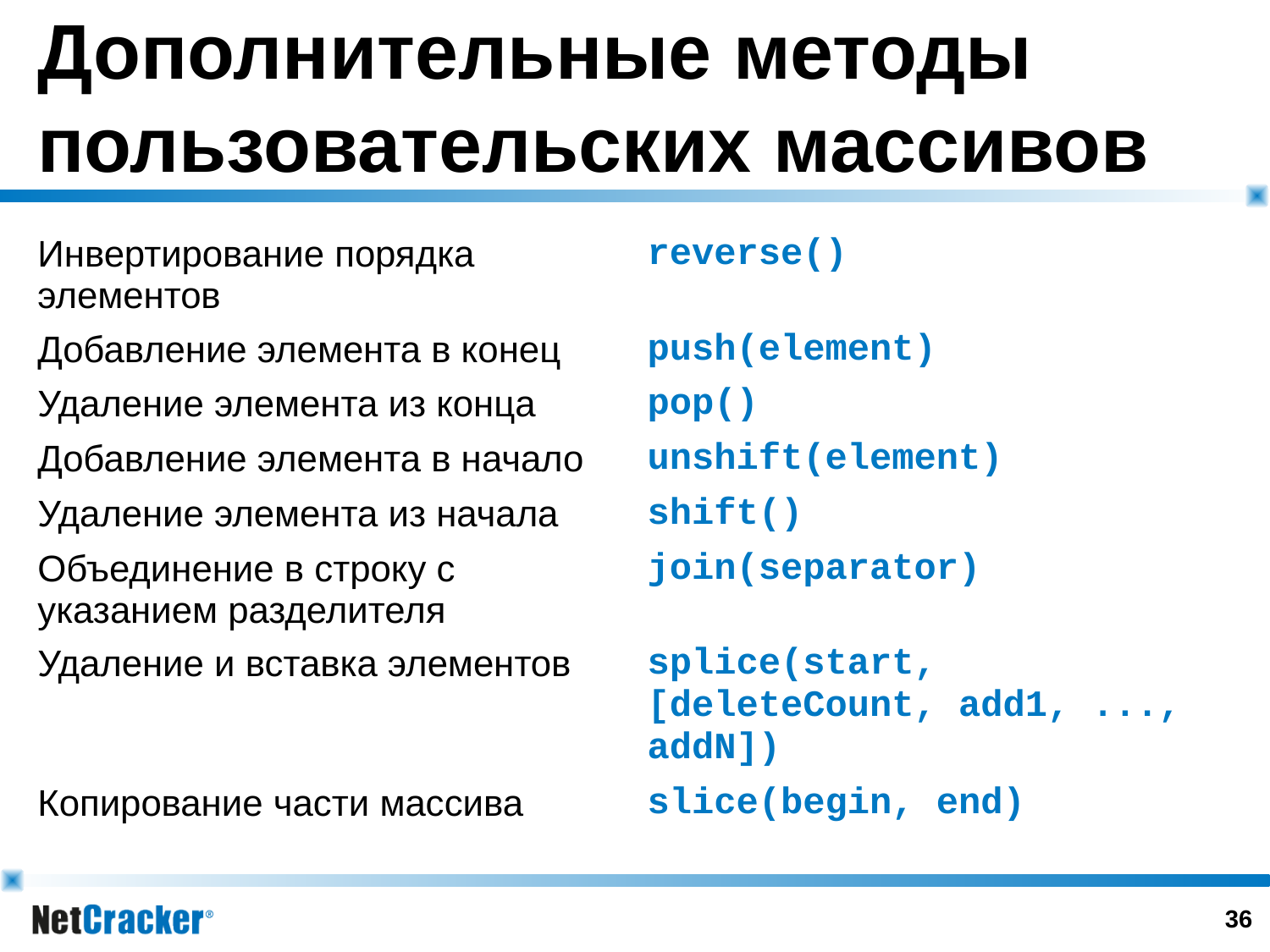

# Дополнительные методы пользовательских массивов
| Инвертирование порядка элементов | reverse() |
| --- | --- |
| Добавление элемента в конец | push(element) |
| Удаление элемента из конца | pop() |
| Добавление элемента в начало | unshift(element) |
| Удаление элемента из начала | shift() |
| Объединение в строку с указанием разделителя | join(separator) |
| Удаление и вставка элементов | splice(start, [deleteCount, add1, ..., addN]) |
| Копирование части массива | slice(begin, end) |
36